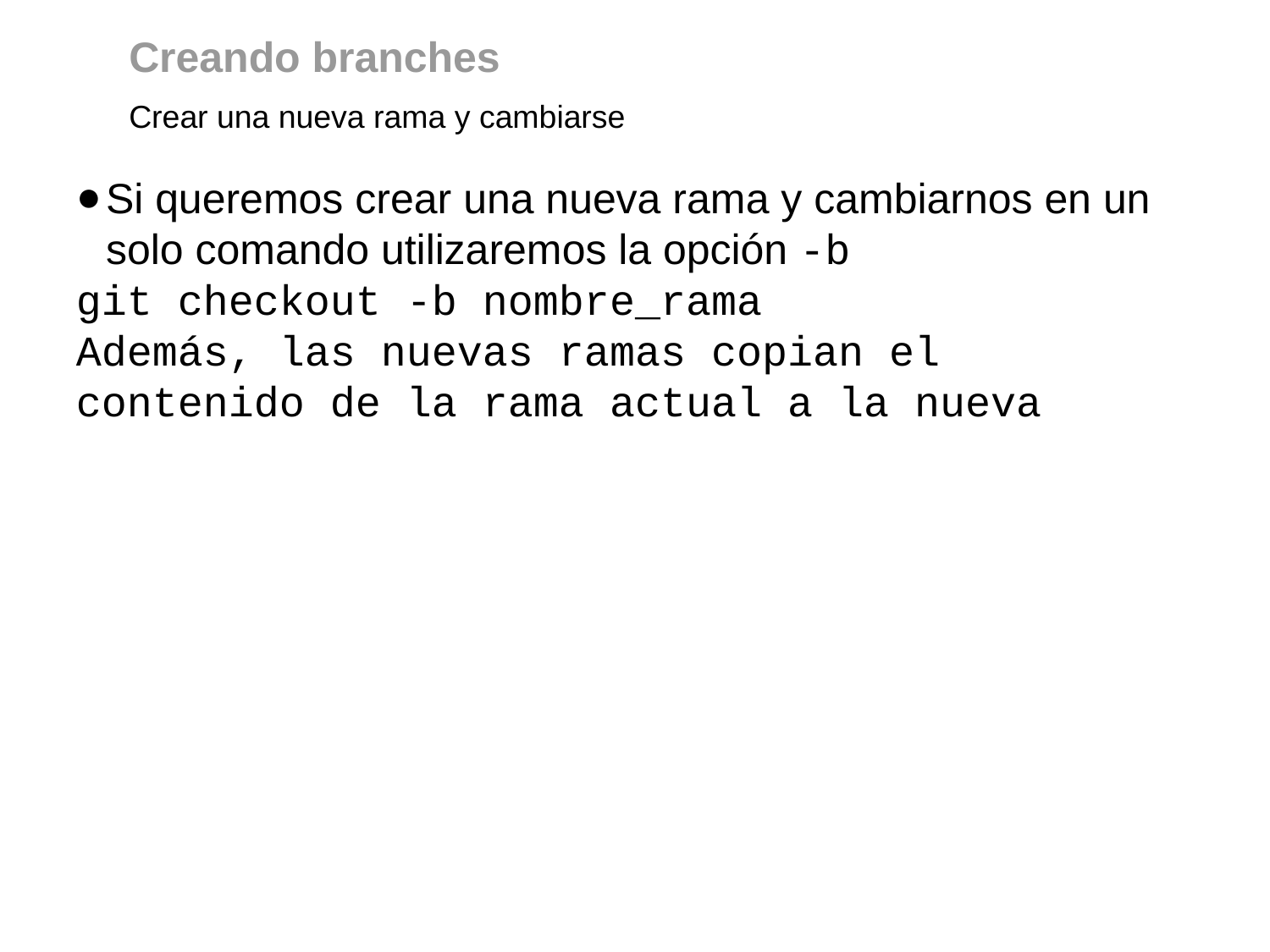

Creando branches
Crear una nueva rama y cambiarse
Si queremos crear una nueva rama y cambiarnos en un solo comando utilizaremos la opción -b
git checkout -b nombre_rama
Además, las nuevas ramas copian el contenido de la rama actual a la nueva